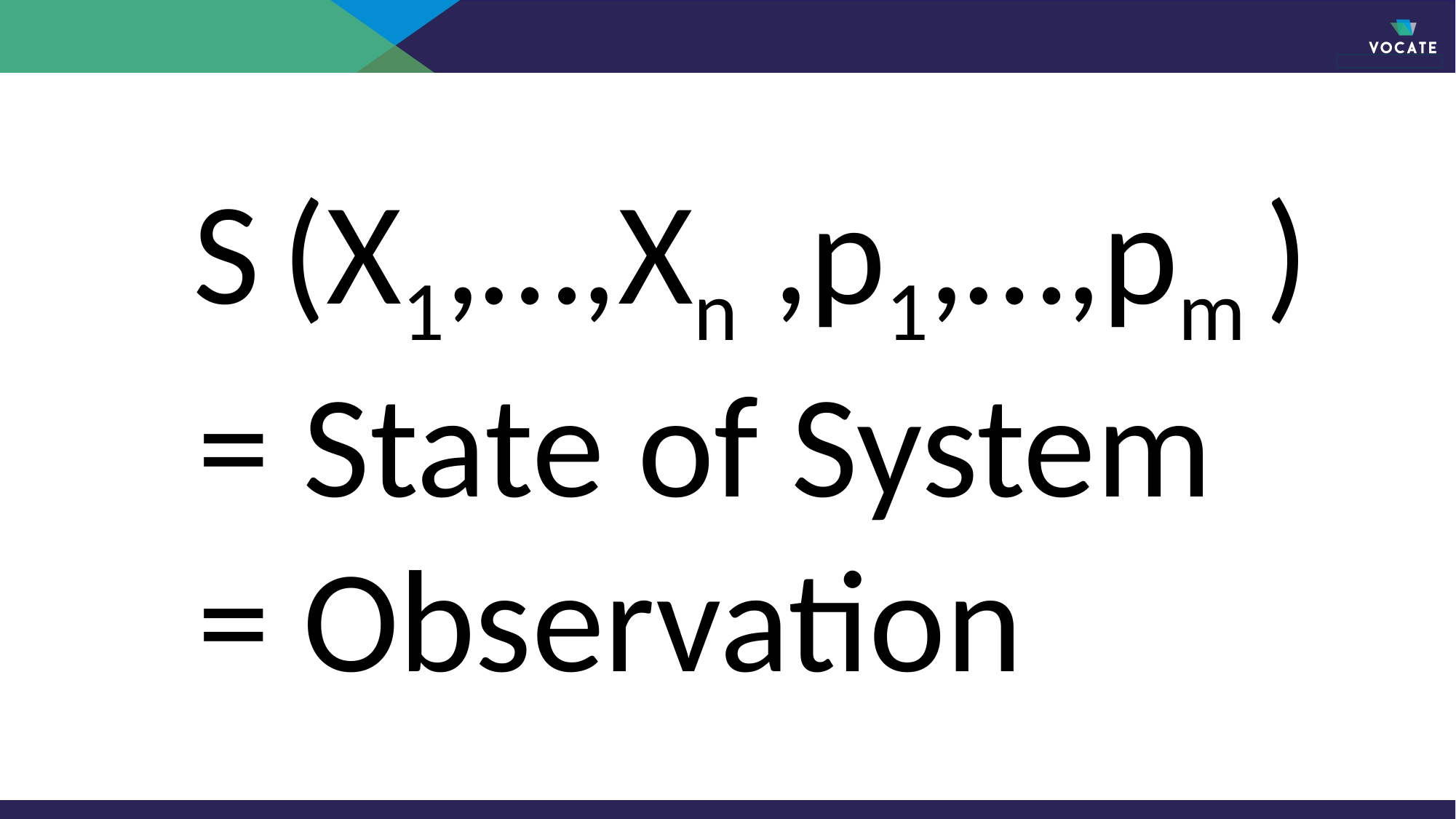

S
(X1,…,Xn
,p1,…,pm )
= State of System
= Observation